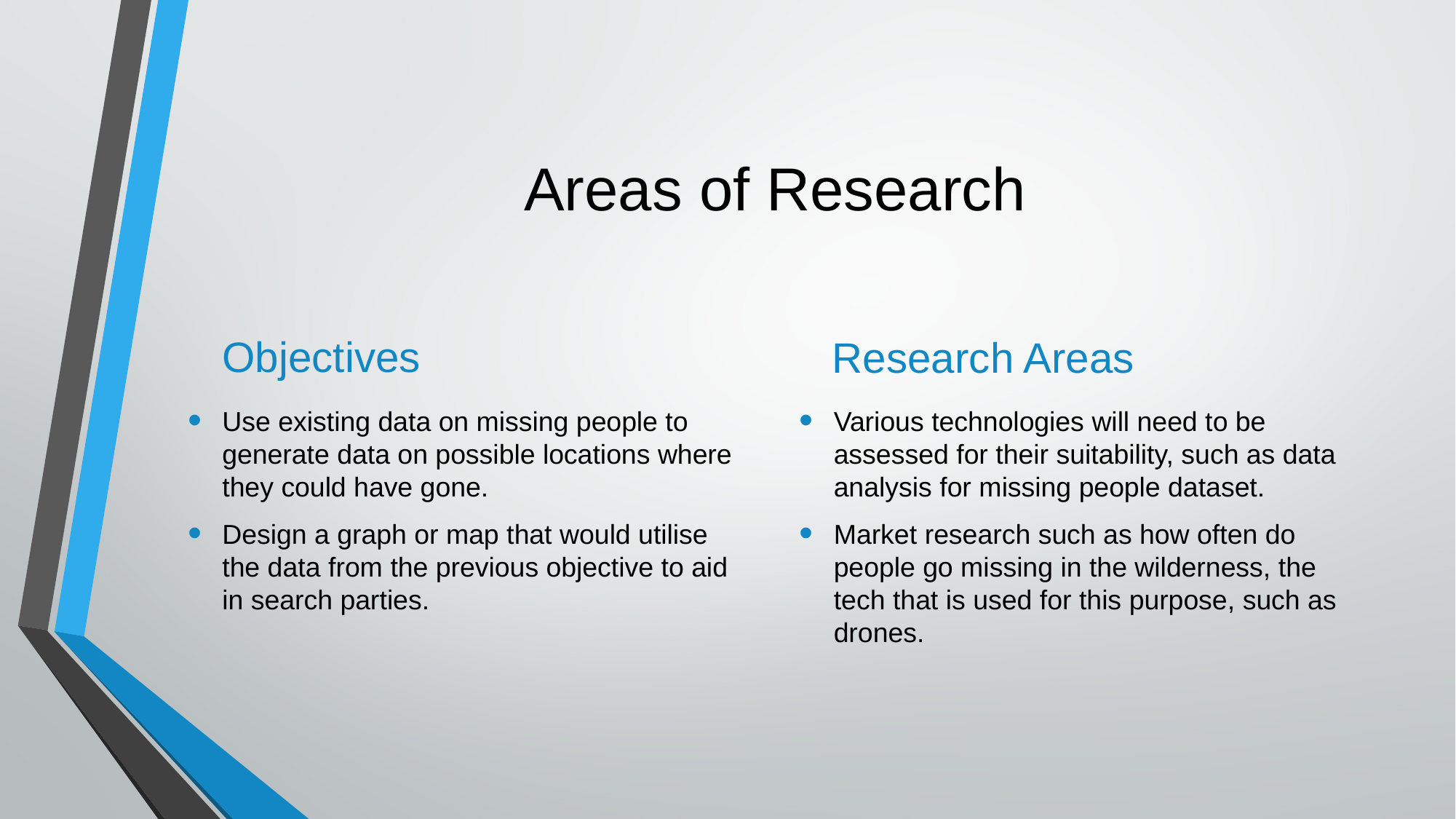

# Areas of Research
Objectives
Research Areas
Use existing data on missing people to generate data on possible locations where they could have gone.
Design a graph or map that would utilise the data from the previous objective to aid in search parties.
Various technologies will need to be assessed for their suitability, such as data analysis for missing people dataset.
Market research such as how often do people go missing in the wilderness, the tech that is used for this purpose, such as drones.